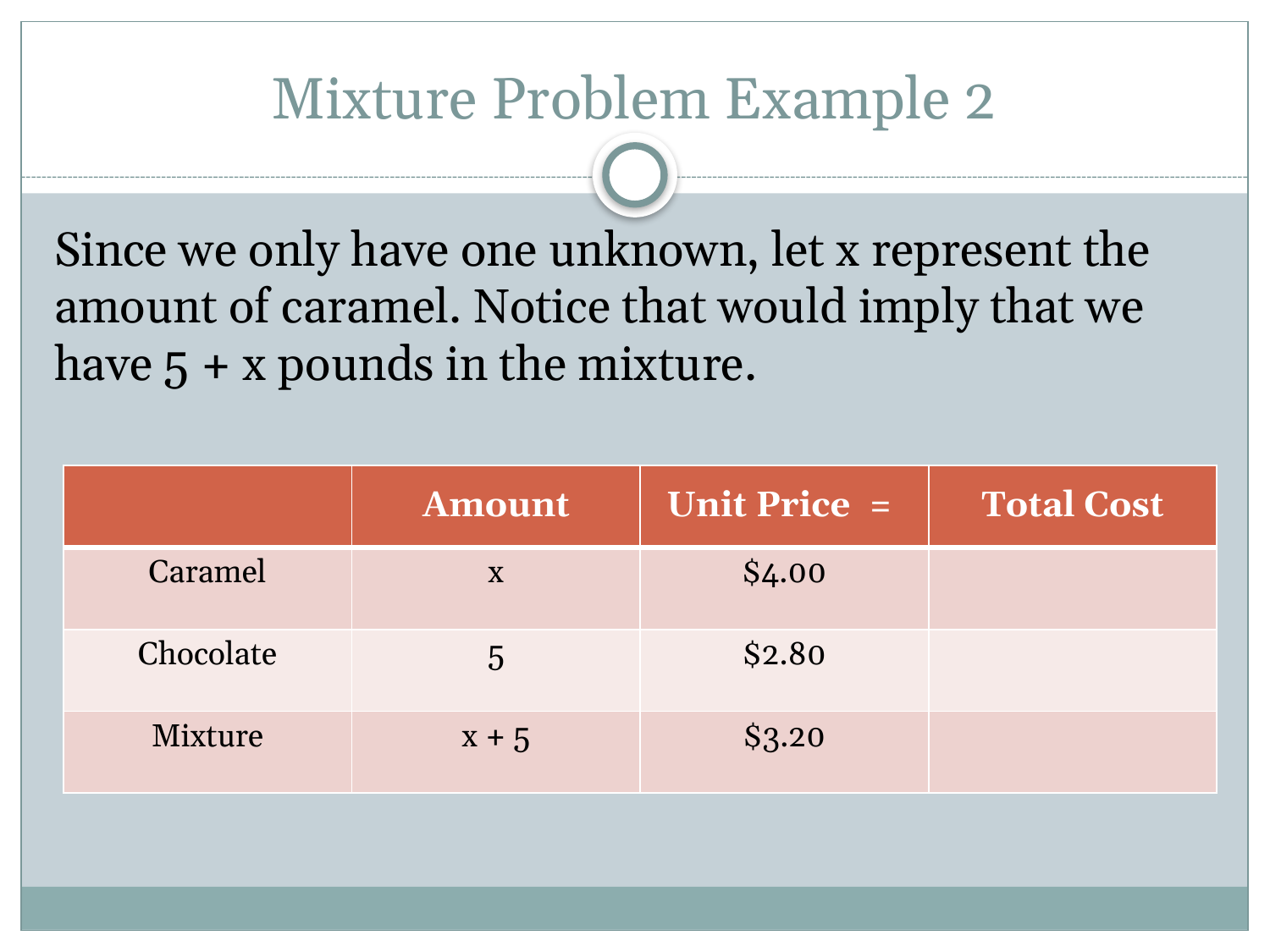

# Mixture Problem Example 2
Since we only have one unknown, let x represent the amount of caramel. Notice that would imply that we have 5 + x pounds in the mixture.

|  | Amount | Unit Price = | Total Cost |
| --- | --- | --- | --- |
| Caramel | x | $4.00 |  |
| Chocolate | 5 | $2.80 |  |
| Mixture | x + 5 | $3.20 |  |